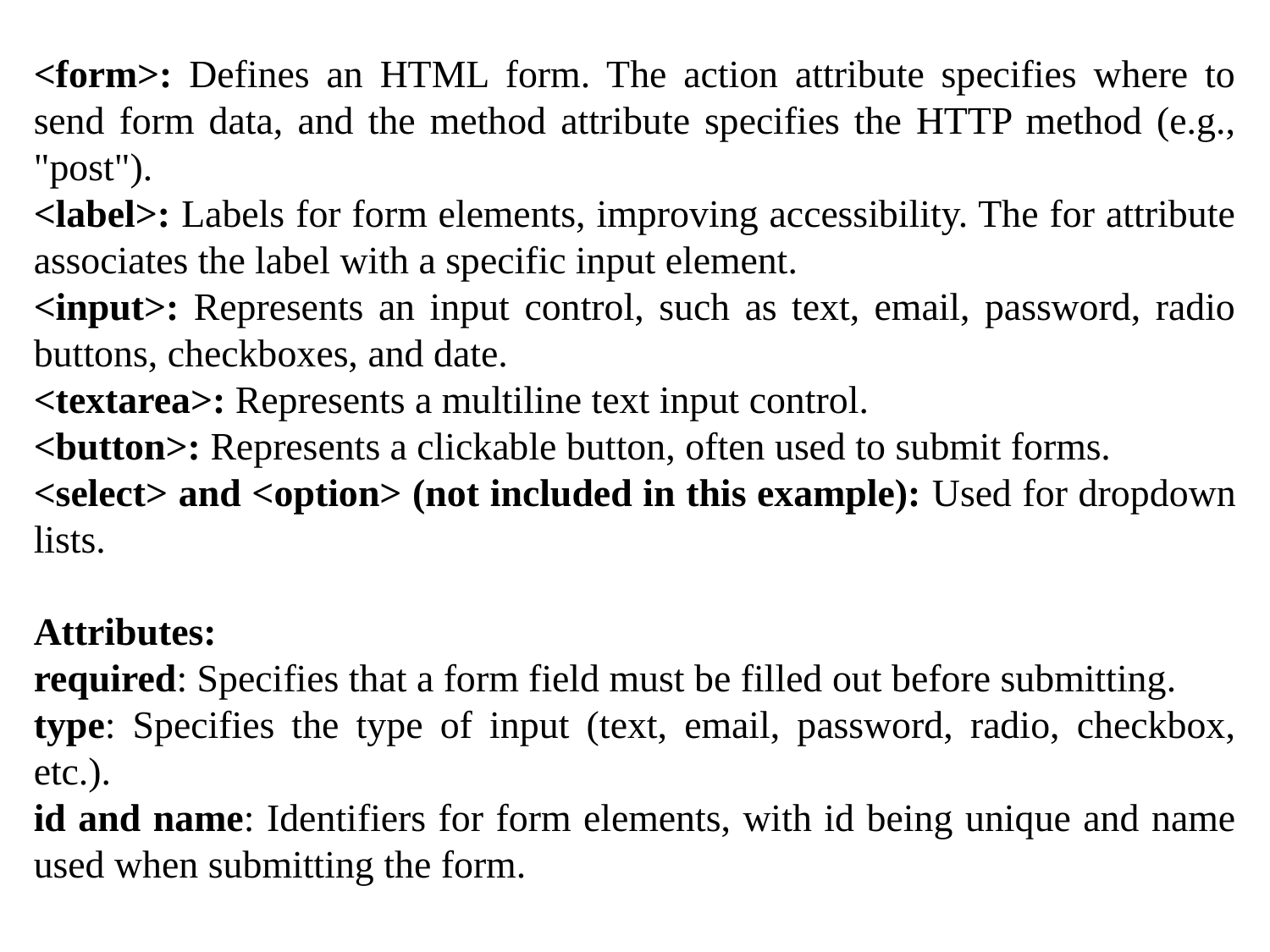

<form>: Defines an HTML form. The action attribute specifies where to send form data, and the method attribute specifies the HTTP method (e.g., "post").
<label>: Labels for form elements, improving accessibility. The for attribute associates the label with a specific input element.
<input>: Represents an input control, such as text, email, password, radio buttons, checkboxes, and date.
<textarea>: Represents a multiline text input control.
<button>: Represents a clickable button, often used to submit forms.
<select> and <option> (not included in this example): Used for dropdown lists.

Attributes:
required: Specifies that a form field must be filled out before submitting.
type: Specifies the type of input (text, email, password, radio, checkbox, etc.).
id and name: Identifiers for form elements, with id being unique and name used when submitting the form.